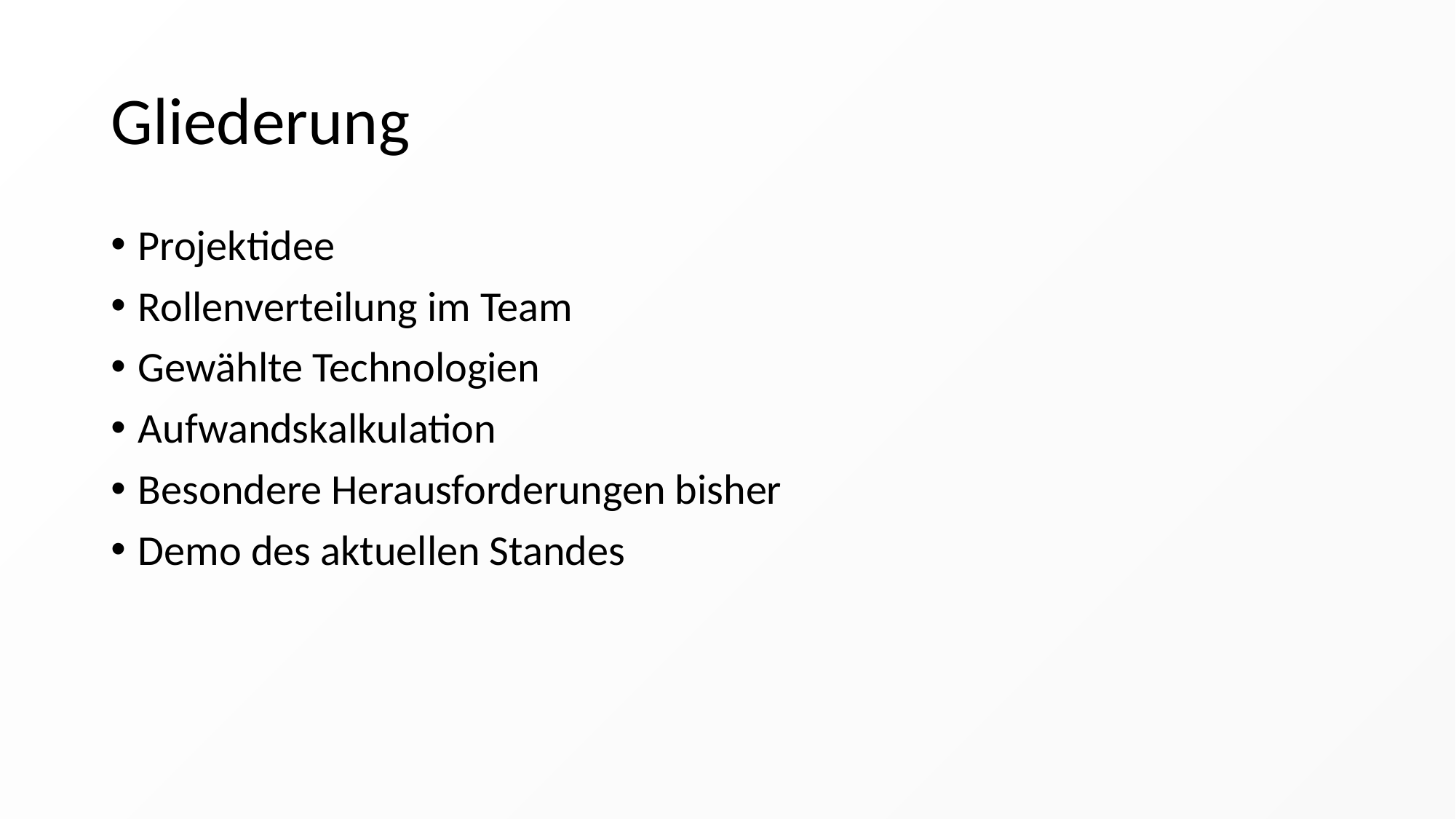

# Gliederung
Projektidee
Rollenverteilung im Team
Gewählte Technologien
Aufwandskalkulation
Besondere Herausforderungen bisher
Demo des aktuellen Standes